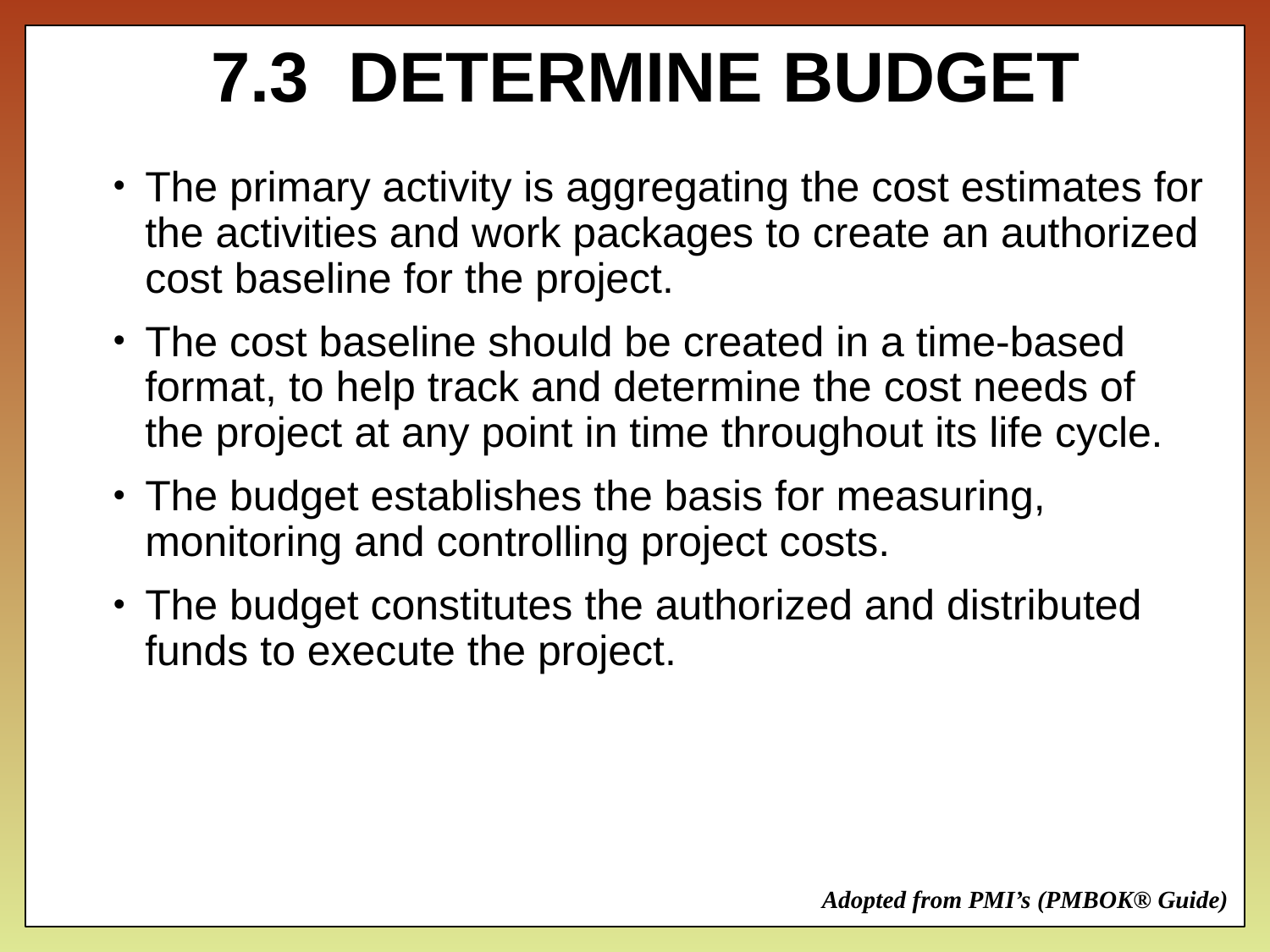

# 7.3  DETERMINE BUDGET
The primary activity is aggregating the cost estimates for the activities and work packages to create an authorized cost baseline for the project.
The cost baseline should be created in a time-based format, to help track and determine the cost needs of the project at any point in time throughout its life cycle.
The budget establishes the basis for measuring, monitoring and controlling project costs.
The budget constitutes the authorized and distributed funds to execute the project.
Adopted from PMI’s (PMBOK® Guide)